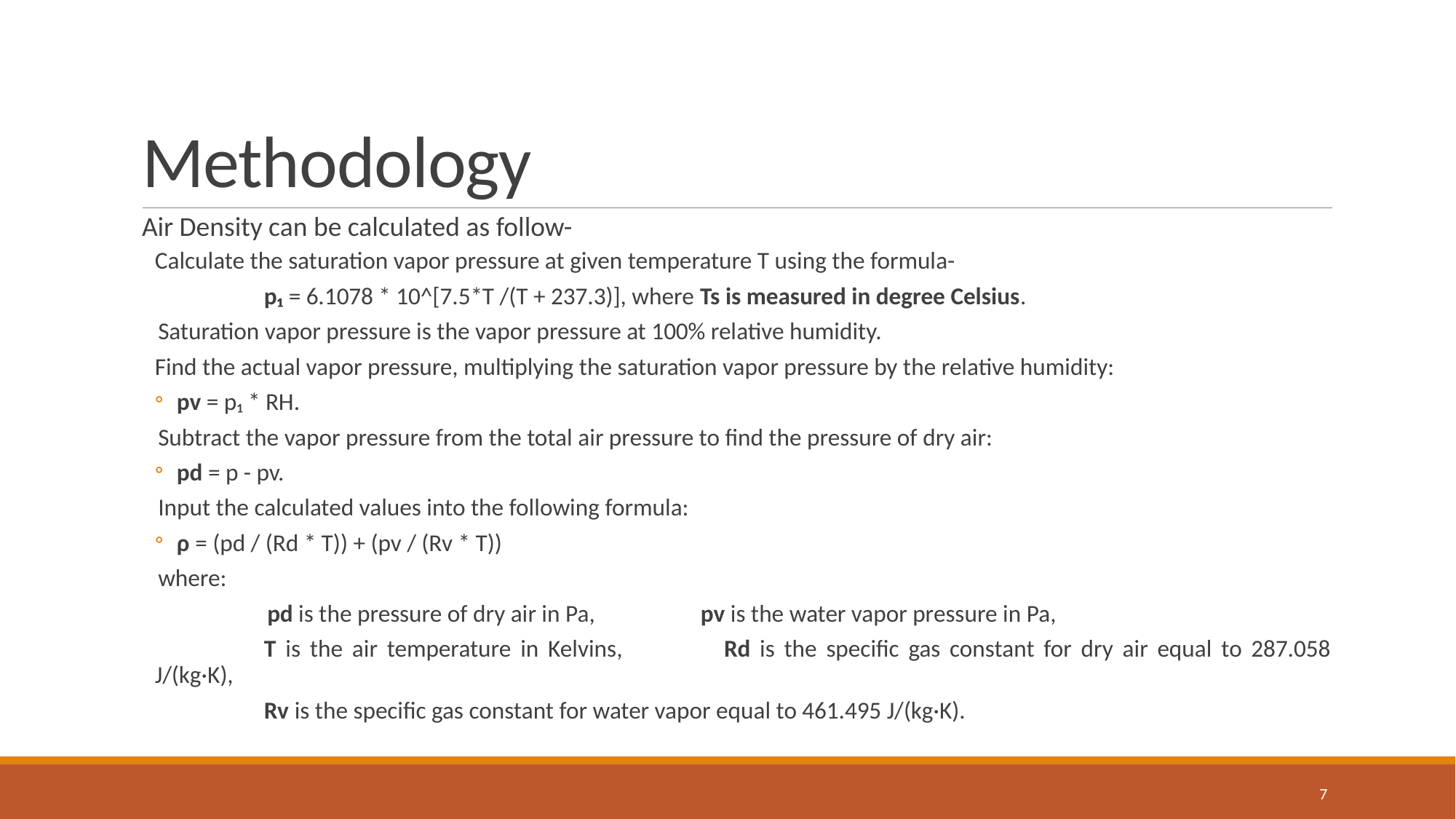

# Methodology
Air Density can be calculated as follow-
Calculate the saturation vapor pressure at given temperature T using the formula-
	p₁ = 6.1078 * 10^[7.5*T /(T + 237.3)], where Ts is measured in degree Celsius.
 Saturation vapor pressure is the vapor pressure at 100% relative humidity.
Find the actual vapor pressure, multiplying the saturation vapor pressure by the relative humidity:
pv = p₁ * RH.
 Subtract the vapor pressure from the total air pressure to find the pressure of dry air:
pd = p - pv.
 Input the calculated values into the following formula:
ρ = (pd / (Rd * T)) + (pv / (Rv * T))
 where:
	 pd is the pressure of dry air in Pa,	pv is the water vapor pressure in Pa,
	T is the air temperature in Kelvins,	Rd is the specific gas constant for dry air equal to 287.058 J/(kg·K),
	Rv is the specific gas constant for water vapor equal to 461.495 J/(kg·K).

7